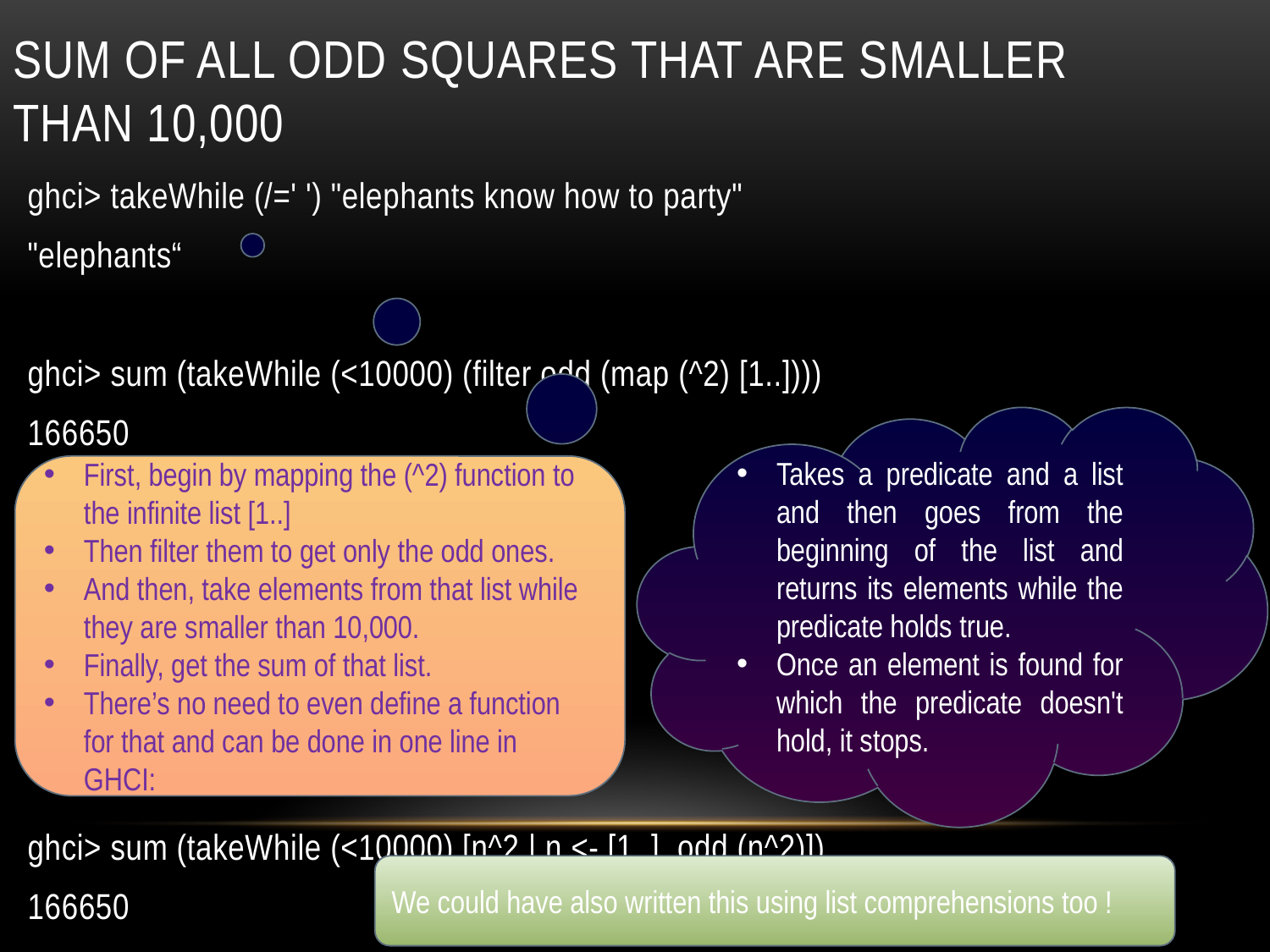

# sum of all odd squares that are smaller than 10,000
ghci> takeWhile (/=' ') "elephants know how to party"
"elephants“

ghci> sum (takeWhile (<10000) (filter odd (map (^2) [1..])))
166650

ghci> sum (takeWhile (<10000) [n^2 | n <- [1..], odd (n^2)])
166650
Takes a predicate and a list and then goes from the beginning of the list and returns its elements while the predicate holds true.
Once an element is found for which the predicate doesn't hold, it stops.
First, begin by mapping the (^2) function to the infinite list [1..]
Then filter them to get only the odd ones.
And then, take elements from that list while they are smaller than 10,000.
Finally, get the sum of that list.
There’s no need to even define a function for that and can be done in one line in GHCI:
We could have also written this using list comprehensions too !